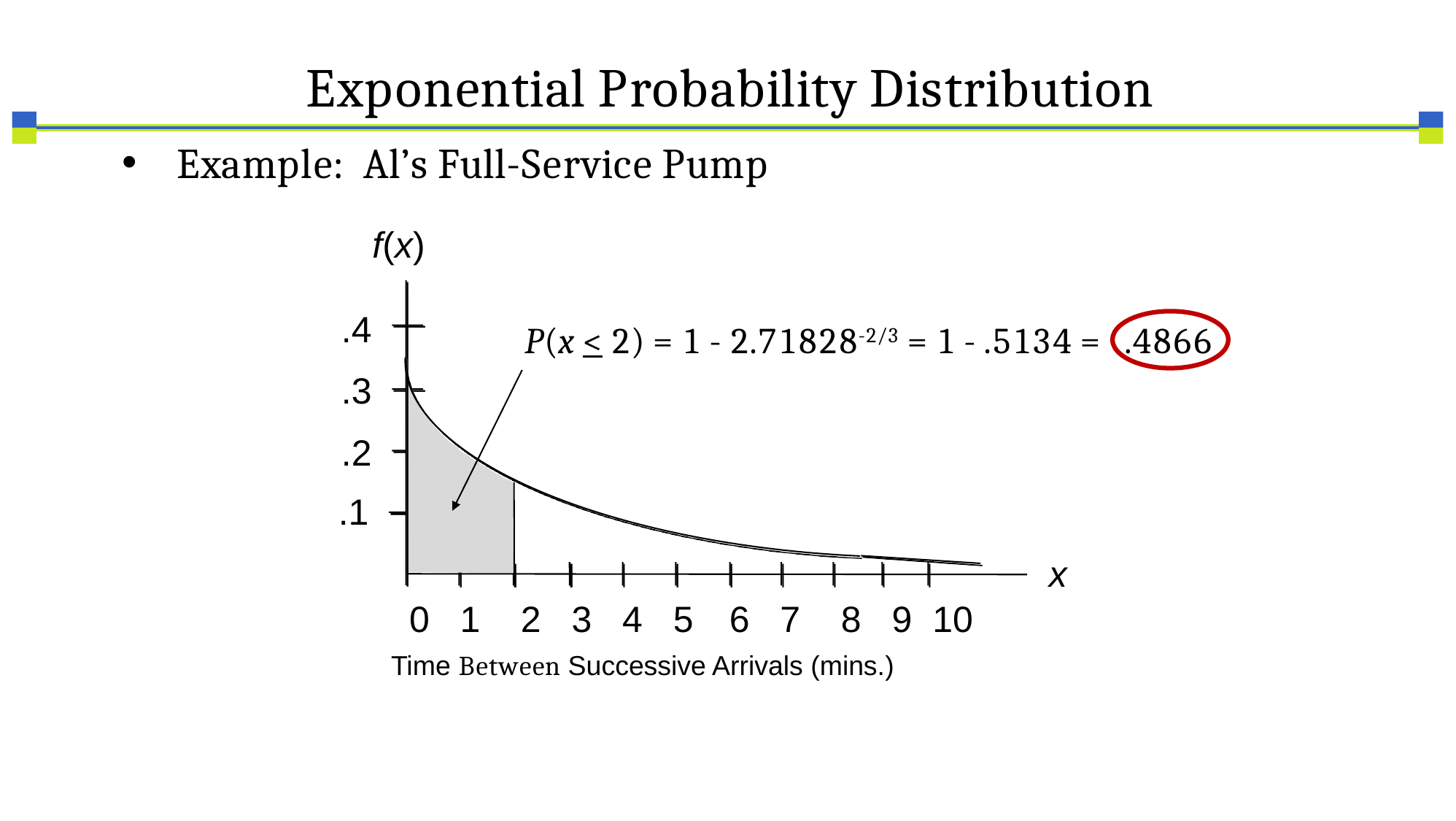

# Exponential Probability Distribution
Example:  Al’s Full-Service Pump
f(x)

 P(x < 2) = 1 - 2.71828-2/3 = 1 - .5134 =   .4866
.4
.3
.2
.1

x

 0   1    2   3   4   5    6   7    8   9  10
Time Between Successive Arrivals (mins.)